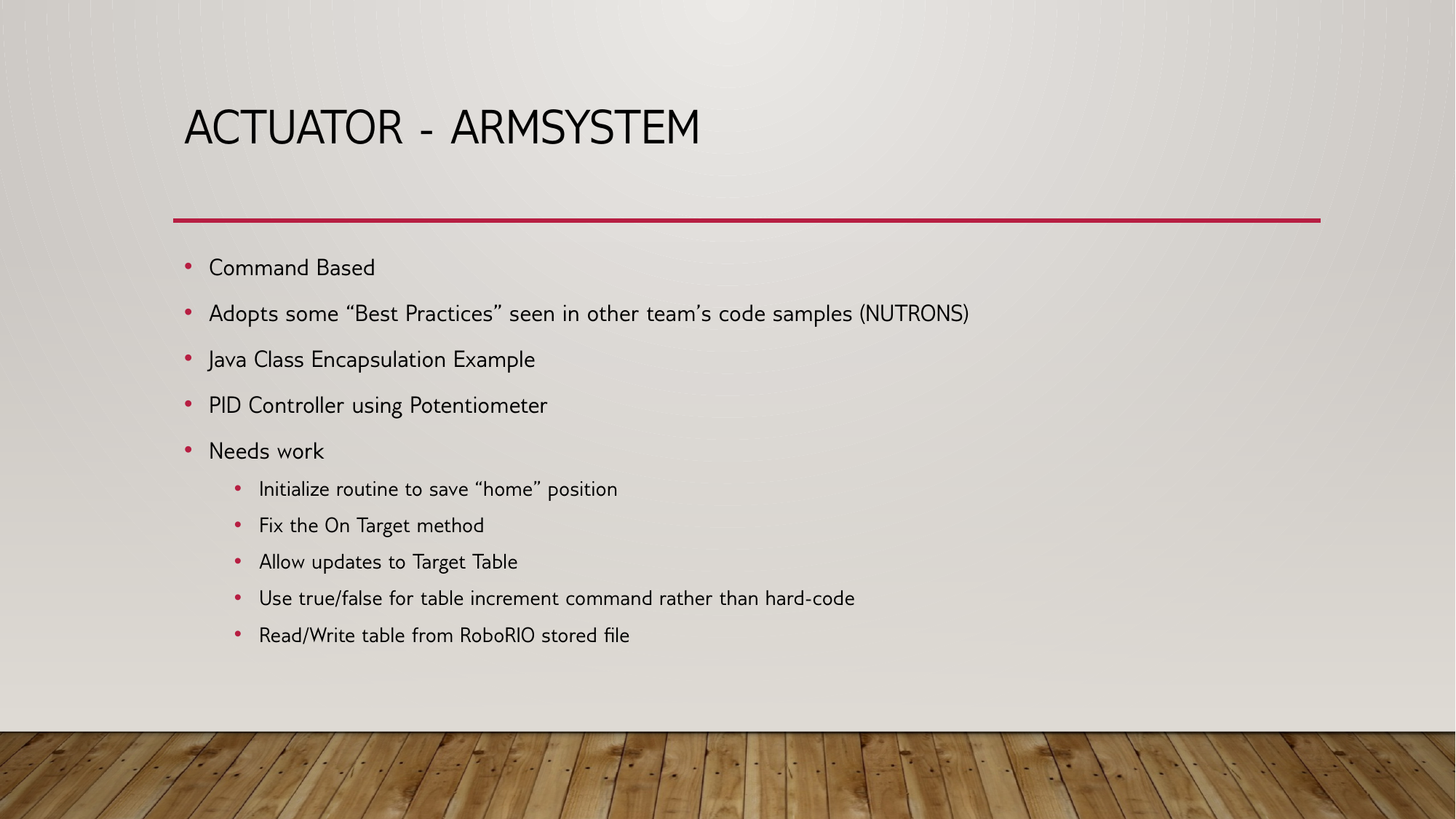

# Actuator - ARmSystem
Command Based
Adopts some “Best Practices” seen in other team’s code samples (NUTRONS)
Java Class Encapsulation Example
PID Controller using Potentiometer
Needs work
Initialize routine to save “home” position
Fix the On Target method
Allow updates to Target Table
Use true/false for table increment command rather than hard-code
Read/Write table from RoboRIO stored file